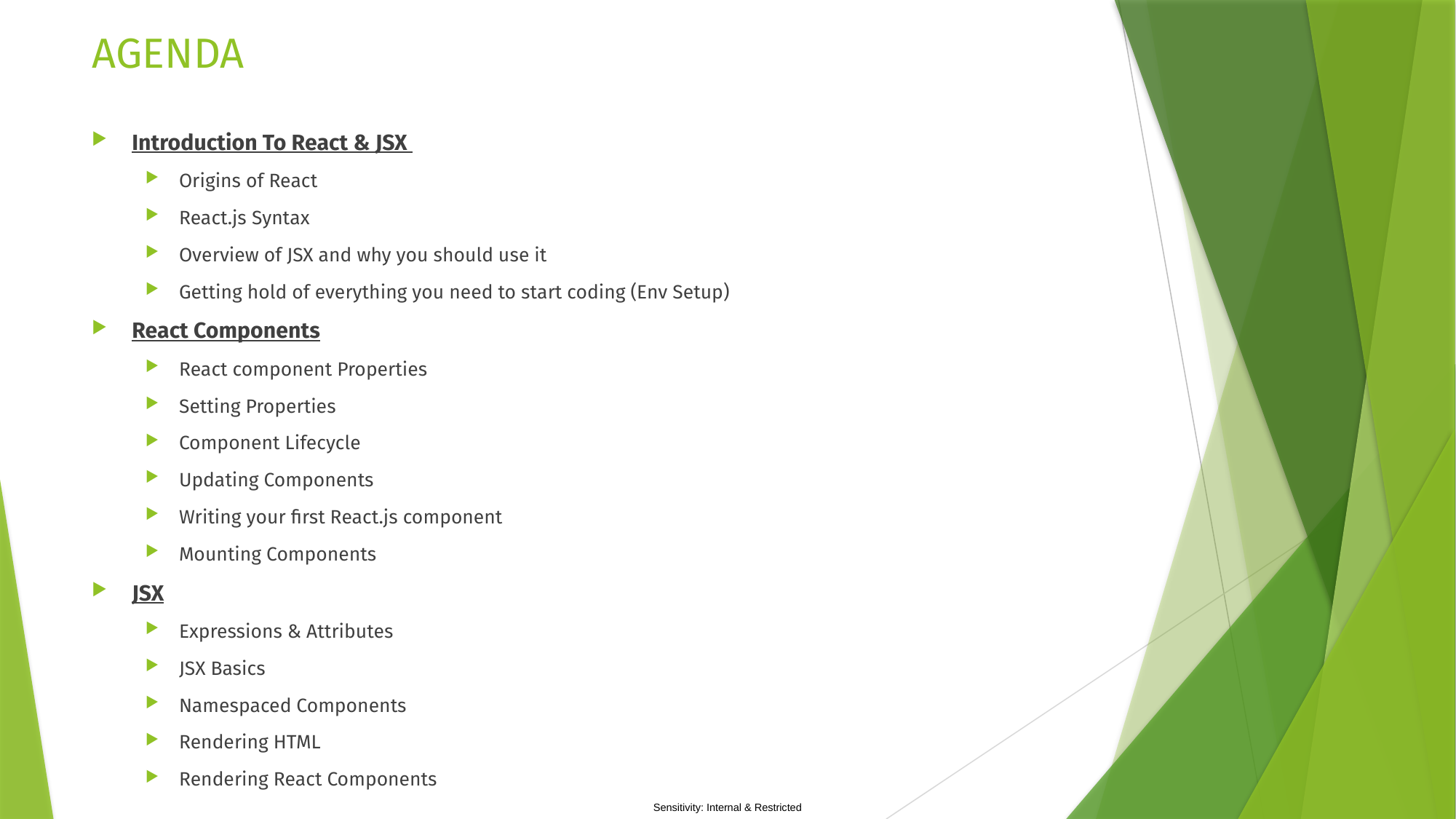

# AGENDA

Introduction To React & JSX
Origins of React
React.js Syntax
Overview of JSX and why you should use it
Getting hold of everything you need to start coding (Env Setup)
React Components
React component Properties
Setting Properties
Component Lifecycle
Updating Components
Writing your first React.js component
Mounting Components
JSX
Expressions & Attributes
JSX Basics
Namespaced Components
Rendering HTML
Rendering React Components